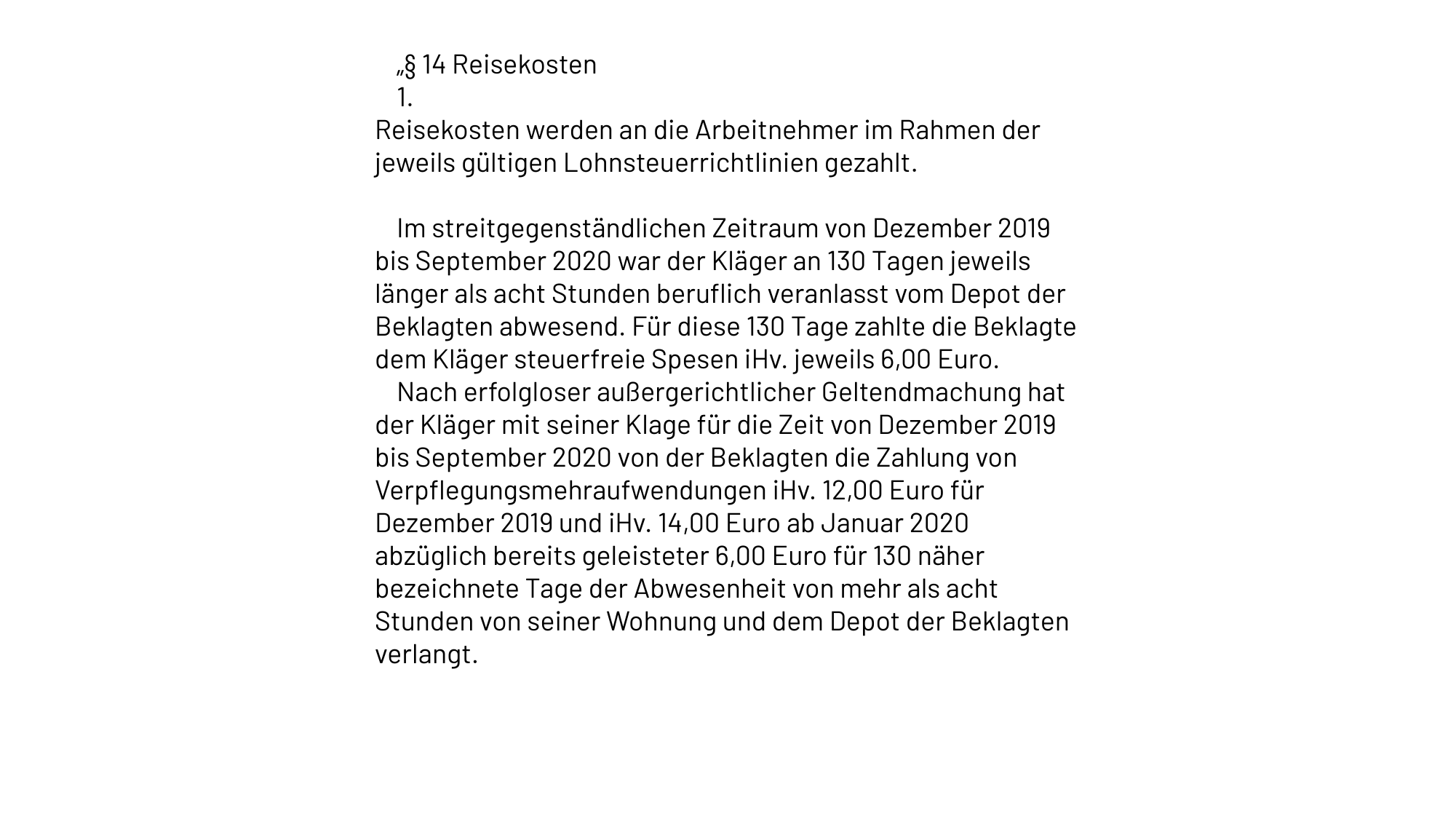

„§ 14 Reisekosten
    1.
Reisekosten werden an die Arbeitnehmer im Rahmen der jeweils gültigen Lohnsteuerrichtlinien gezahlt.

    Im streitgegenständlichen Zeitraum von Dezember 2019 bis September 2020 war der Kläger an 130 Tagen jeweils länger als acht Stunden beruflich veranlasst vom Depot der Beklagten abwesend. Für diese 130 Tage zahlte die Beklagte dem Kläger steuerfreie Spesen iHv. jeweils 6,00 Euro.
    Nach erfolgloser außergerichtlicher Geltendmachung hat der Kläger mit seiner Klage für die Zeit von Dezember 2019 bis September 2020 von der Beklagten die Zahlung von Verpflegungsmehraufwendungen iHv. 12,00 Euro für Dezember 2019 und iHv. 14,00 Euro ab Januar 2020 abzüglich bereits geleisteter 6,00 Euro für 130 näher bezeichnete Tage der Abwesenheit von mehr als acht Stunden von seiner Wohnung und dem Depot der Beklagten verlangt.